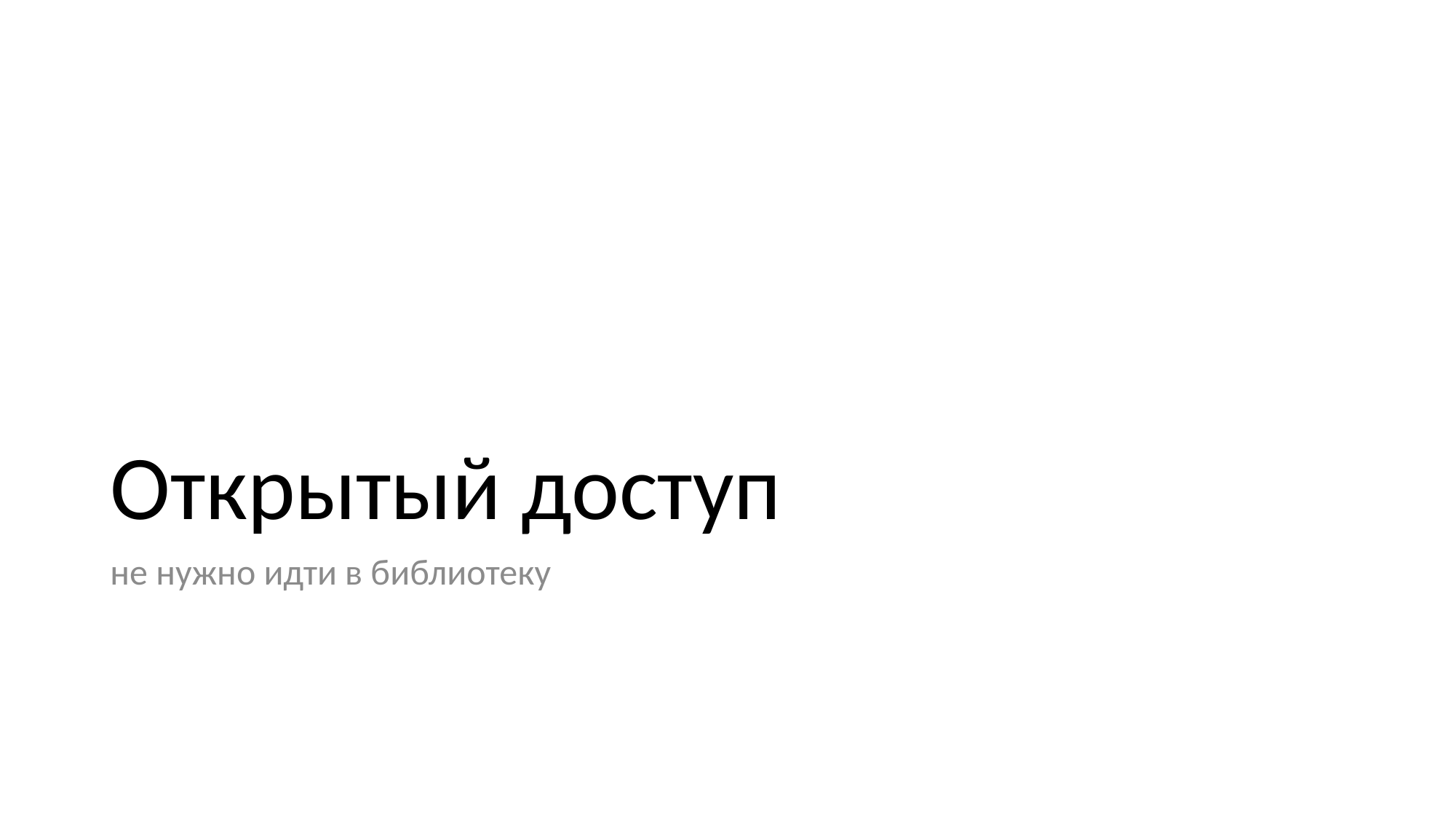

# Открытый доступ
не нужно идти в библиотеку